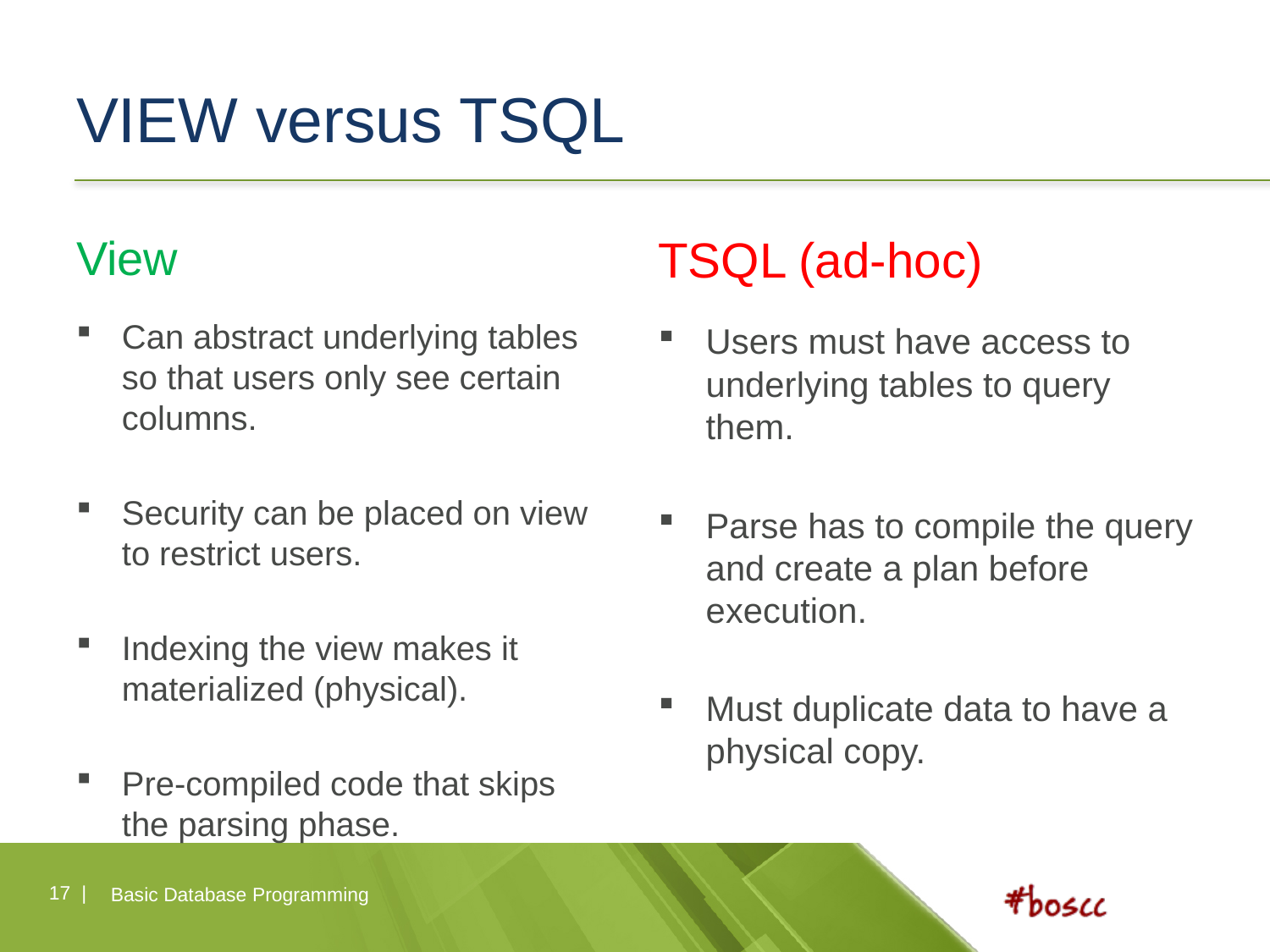

# VIEW versus TSQL
View

Can abstract underlying tables so that users only see certain columns.

Security can be placed on view to restrict users.

Indexing the view makes it materialized (physical).

Pre-compiled code that skips the parsing phase.

TSQL (ad-hoc)

Users must have access to underlying tables to query them.

Parse has to compile the query and create a plan before execution.

Must duplicate data to have a physical copy.

17  |
Basic Database Programming